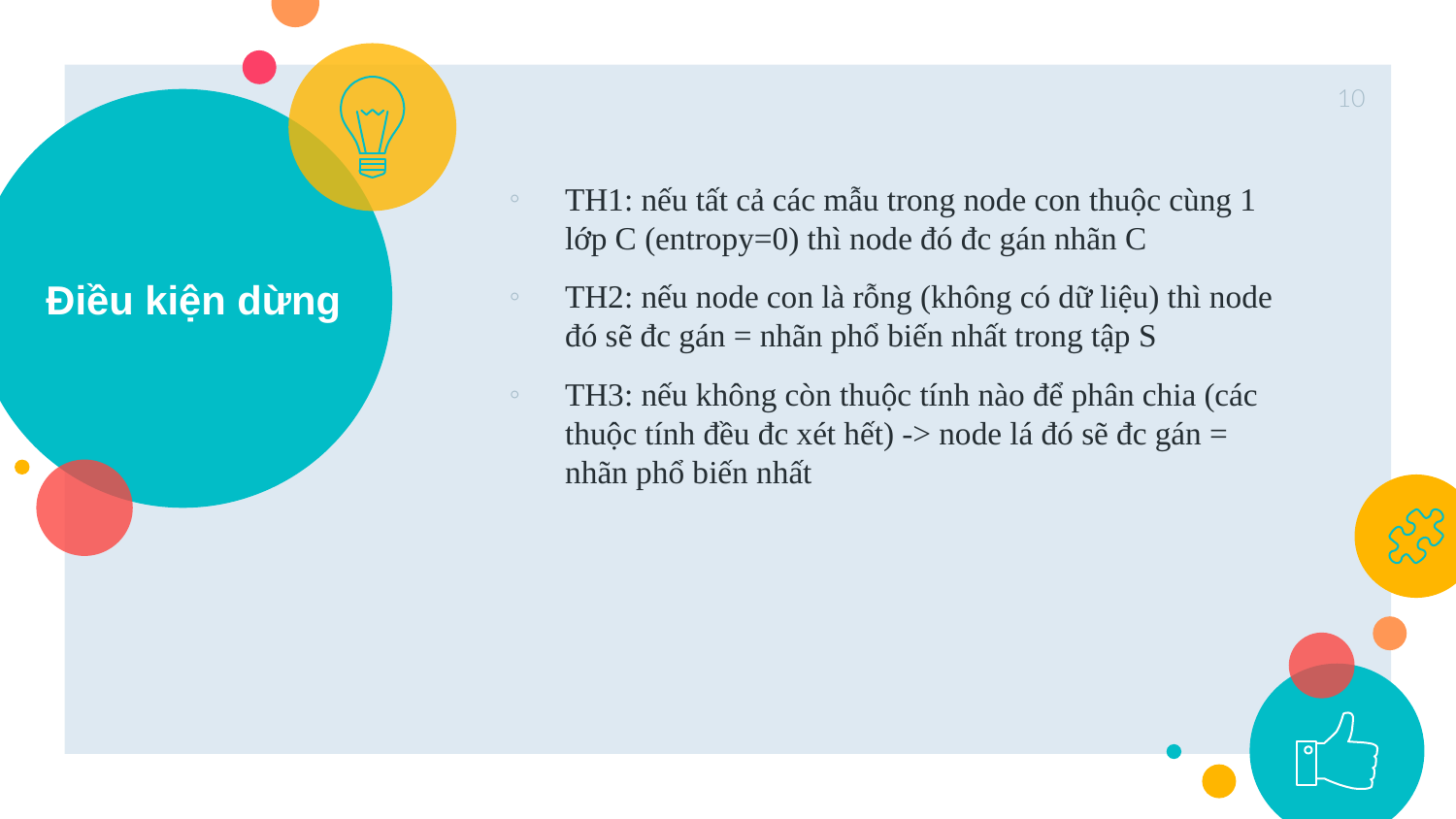

10
# Điều kiện dừng
TH1: nếu tất cả các mẫu trong node con thuộc cùng 1     lớp C (entropy=0) thì node đó đc gán nhãn C
TH2: nếu node con là rỗng (không có dữ liệu) thì node đó sẽ đc gán = nhãn phổ biến nhất trong tập S
TH3: nếu không còn thuộc tính nào để phân chia (các thuộc tính đều đc xét hết) -> node lá đó sẽ đc gán = nhãn phổ biến nhất